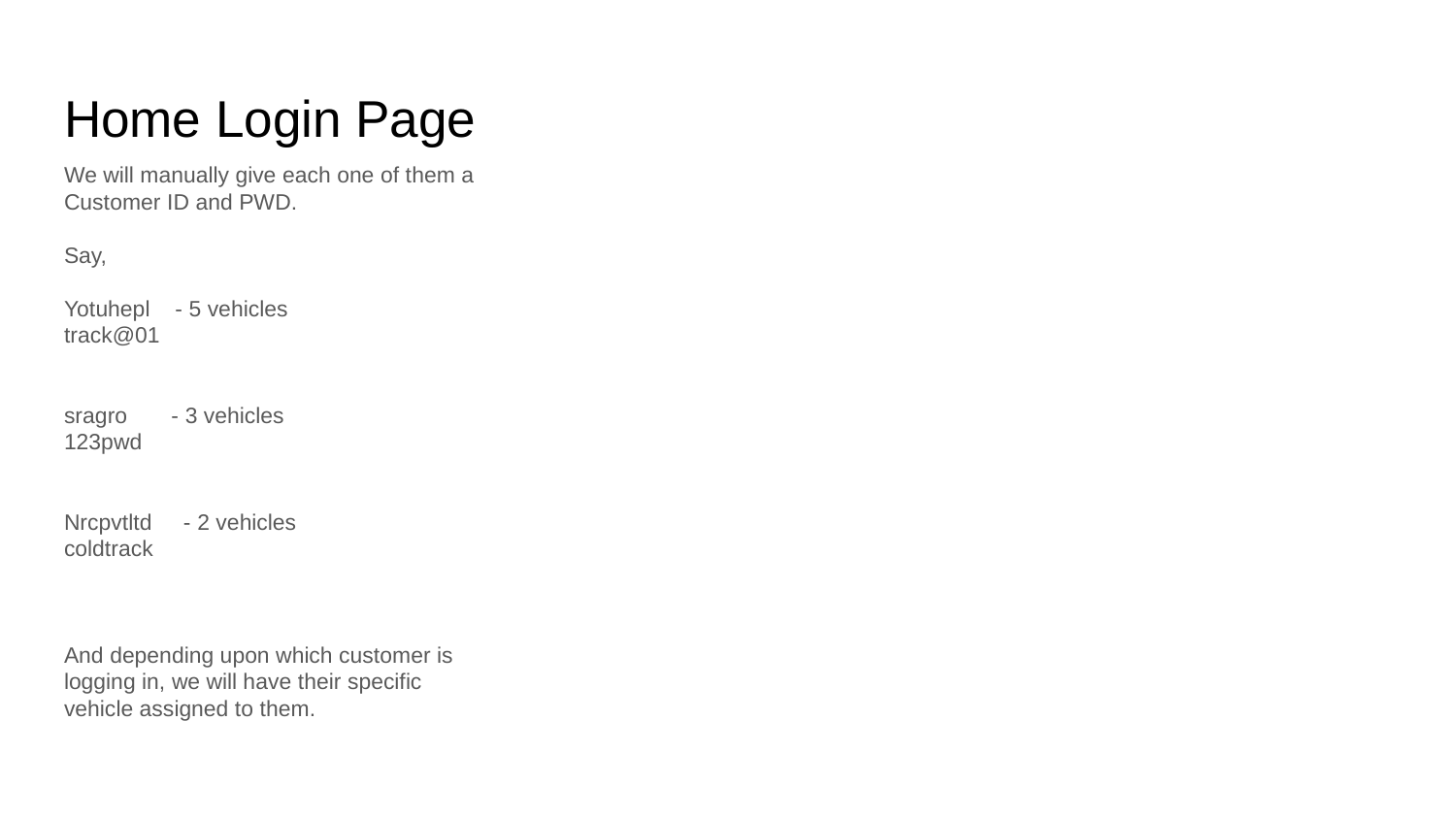

# Home Login Page
We will manually give each one of them a
Customer ID and PWD.

Say,

Yotuhepl    - 5 vehicles
track@01

sragro       - 3 vehicles
123pwd

Nrcpvtltd     - 2 vehicles
coldtrack

And depending upon which customer is logging in, we will have their specific vehicle assigned to them.